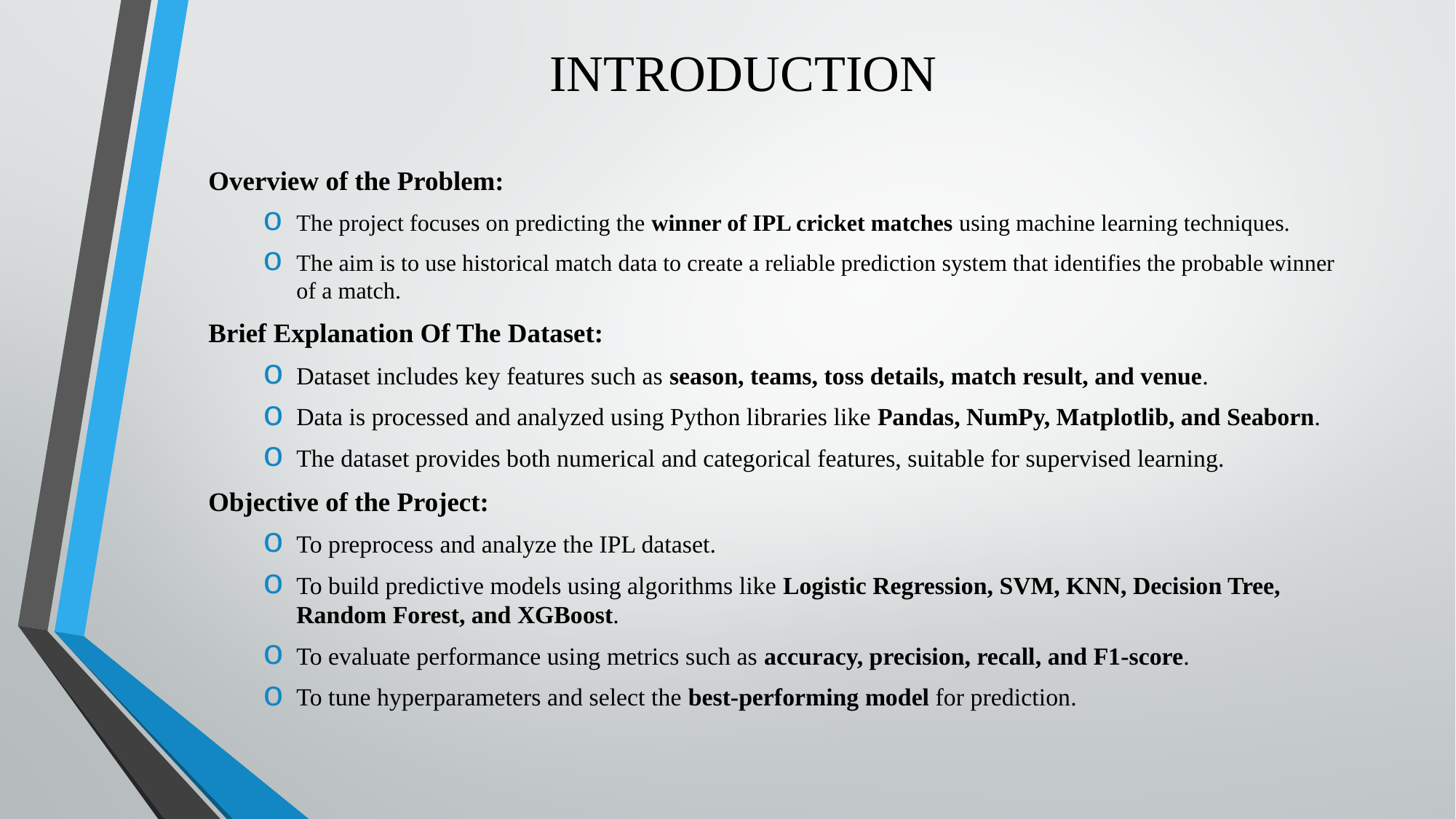

# INTRODUCTION
Overview of the Problem:
The project focuses on predicting the winner of IPL cricket matches using machine learning techniques.
The aim is to use historical match data to create a reliable prediction system that identifies the probable winner of a match.
Brief Explanation Of The Dataset:
Dataset includes key features such as season, teams, toss details, match result, and venue.
Data is processed and analyzed using Python libraries like Pandas, NumPy, Matplotlib, and Seaborn.
The dataset provides both numerical and categorical features, suitable for supervised learning.
Objective of the Project:
To preprocess and analyze the IPL dataset.
To build predictive models using algorithms like Logistic Regression, SVM, KNN, Decision Tree, Random Forest, and XGBoost.
To evaluate performance using metrics such as accuracy, precision, recall, and F1-score.
To tune hyperparameters and select the best-performing model for prediction.